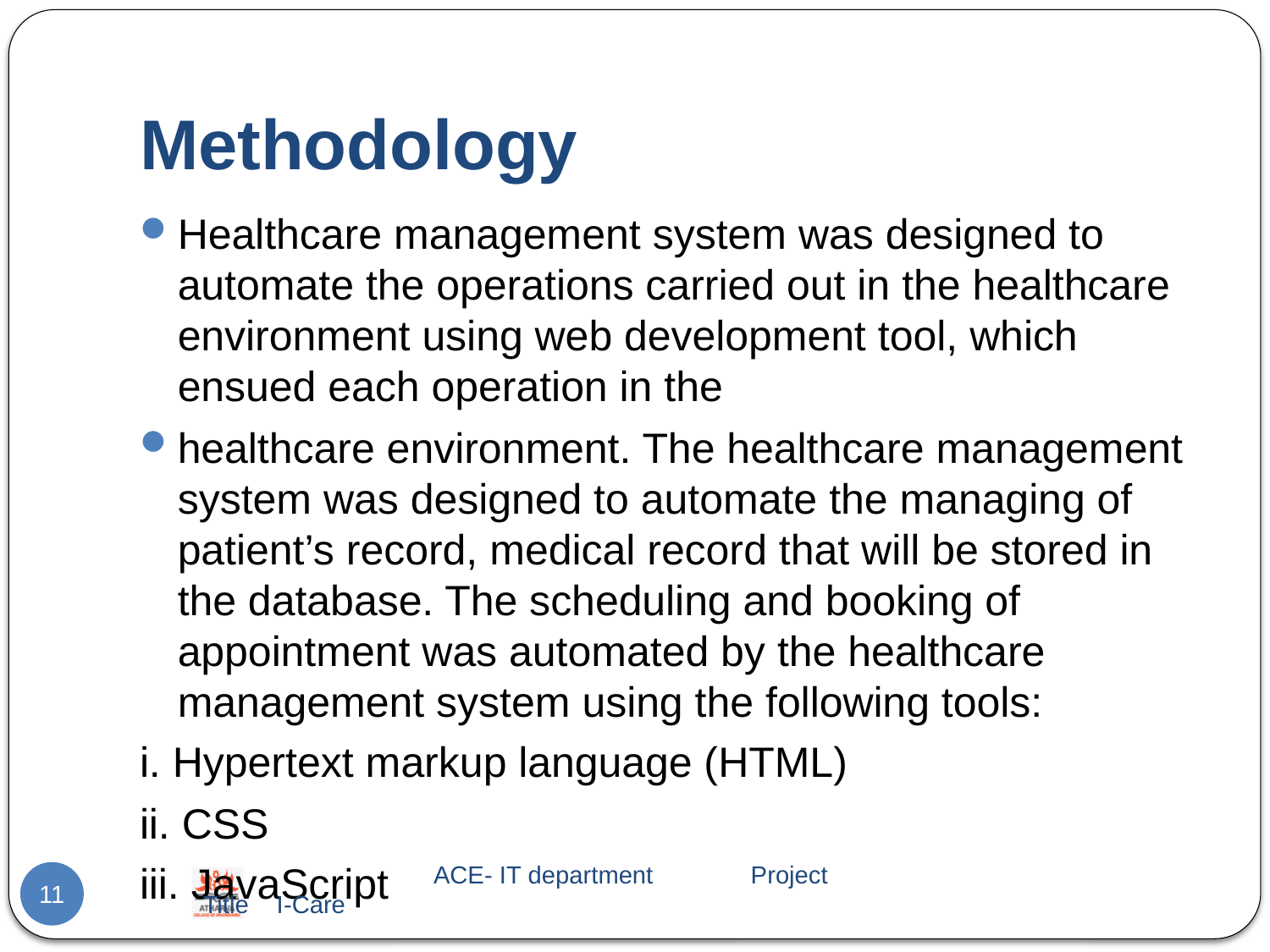

# Methodology
Healthcare management system was designed to automate the operations carried out in the healthcare environment using web development tool, which ensued each operation in the
healthcare environment. The healthcare management system was designed to automate the managing of patient’s record, medical record that will be stored in the database. The scheduling and booking of appointment was automated by the healthcare management system using the following tools:
i. Hypertext markup language (HTML)
ii. CSS
iii. JavaScript
                                 ACE- IT department              Project Title    I-Care
11